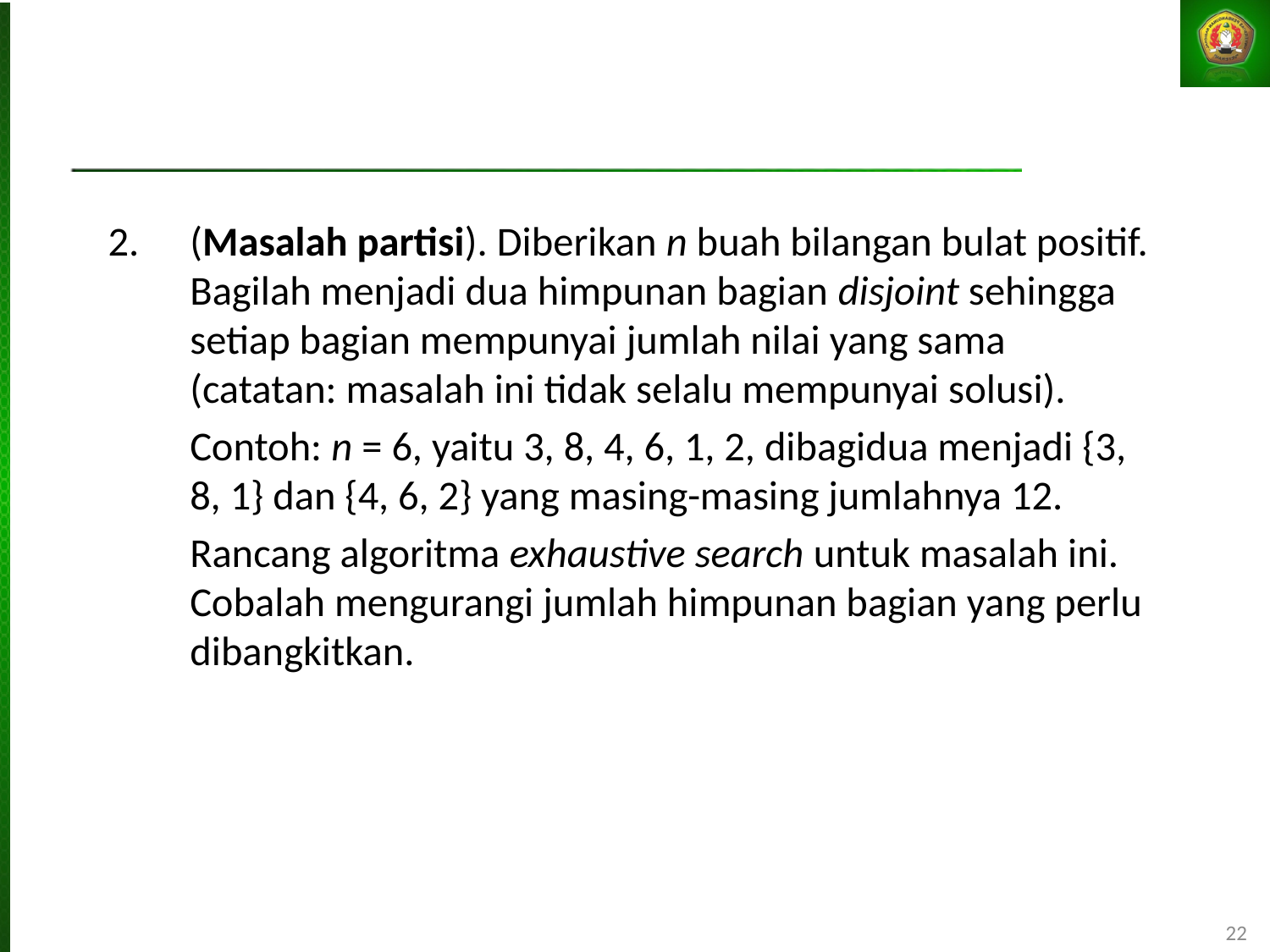

(Masalah partisi). Diberikan n buah bilangan bulat positif. Bagilah menjadi dua himpunan bagian disjoint sehingga setiap bagian mempunyai jumlah nilai yang sama (catatan: masalah ini tidak selalu mempunyai solusi).
	Contoh: n = 6, yaitu 3, 8, 4, 6, 1, 2, dibagidua menjadi {3, 8, 1} dan {4, 6, 2} yang masing-masing jumlahnya 12.
	Rancang algoritma exhaustive search untuk masalah ini. Cobalah mengurangi jumlah himpunan bagian yang perlu dibangkitkan.

22